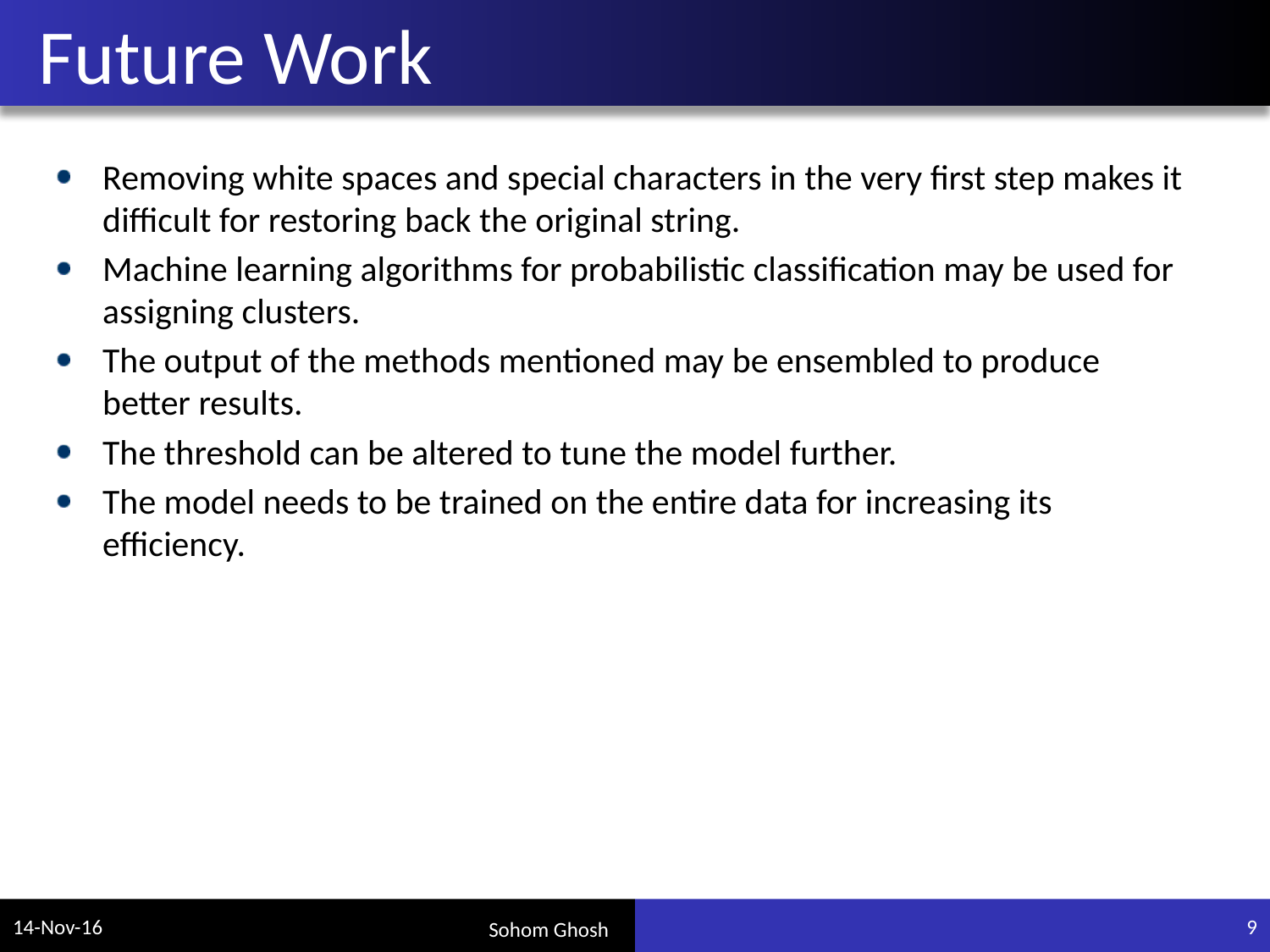

# Future Work
Removing white spaces and special characters in the very first step makes it difficult for restoring back the original string.
Machine learning algorithms for probabilistic classification may be used for assigning clusters.
The output of the methods mentioned may be ensembled to produce better results.
The threshold can be altered to tune the model further.
The model needs to be trained on the entire data for increasing its efficiency.
14-Nov-16
9
Sohom Ghosh